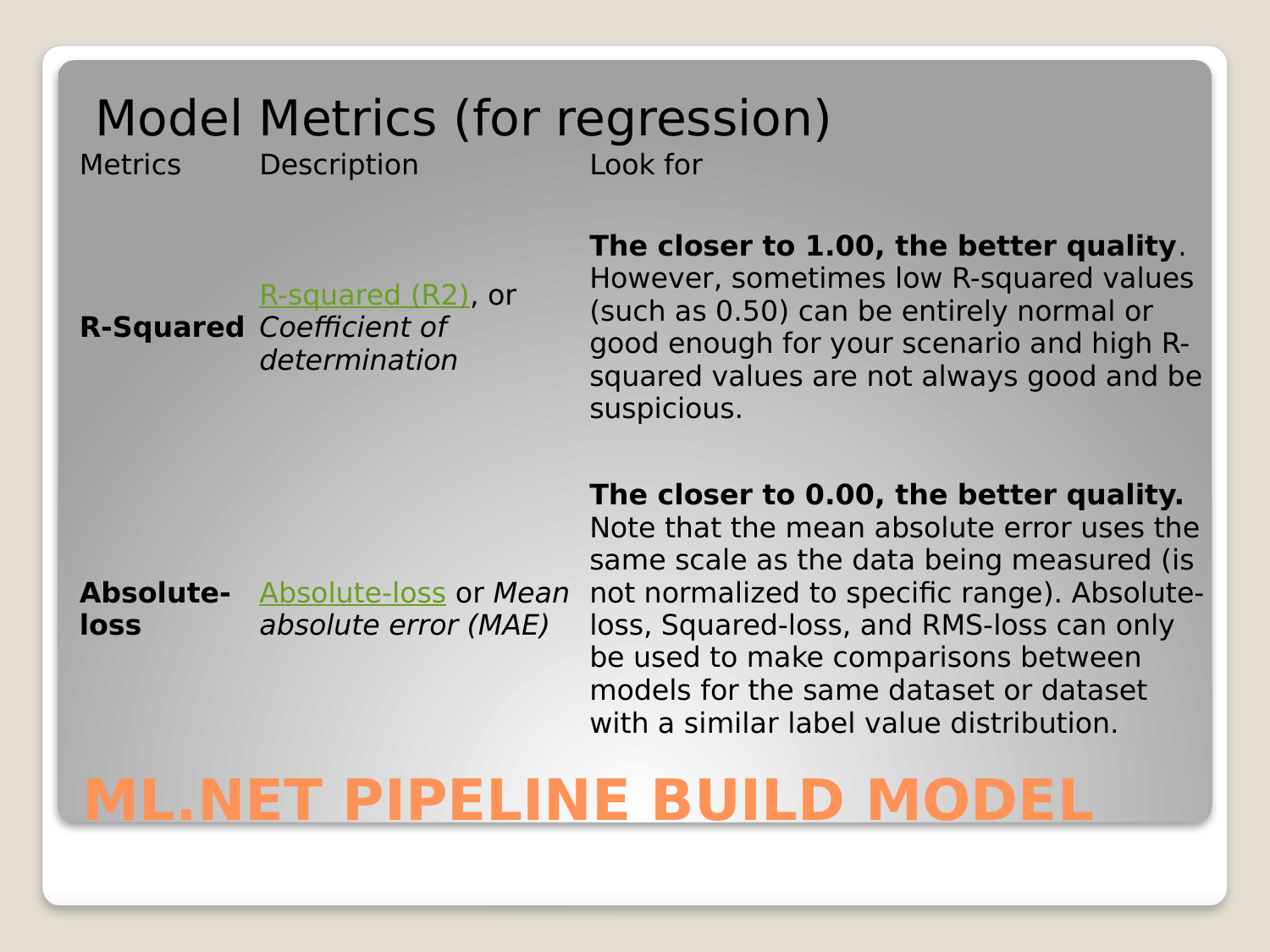

Model Metrics (for regression)

| Metrics | Description | Look for |
| --- | --- | --- |
| R-Squared | R-squared (R2), or Coefficient of determination | The closer to 1.00, the better quality. However, sometimes low R-squared values (such as 0.50) can be entirely normal or good enough for your scenario and high R-squared values are not always good and be suspicious. |
| Absolute-loss | Absolute-loss or Mean absolute error (MAE) | The closer to 0.00, the better quality. Note that the mean absolute error uses the same scale as the data being measured (is not normalized to specific range). Absolute-loss, Squared-loss, and RMS-loss can only be used to make comparisons between models for the same dataset or dataset with a similar label value distribution. |
# ML.NET PIPELINE BUILD MODEL